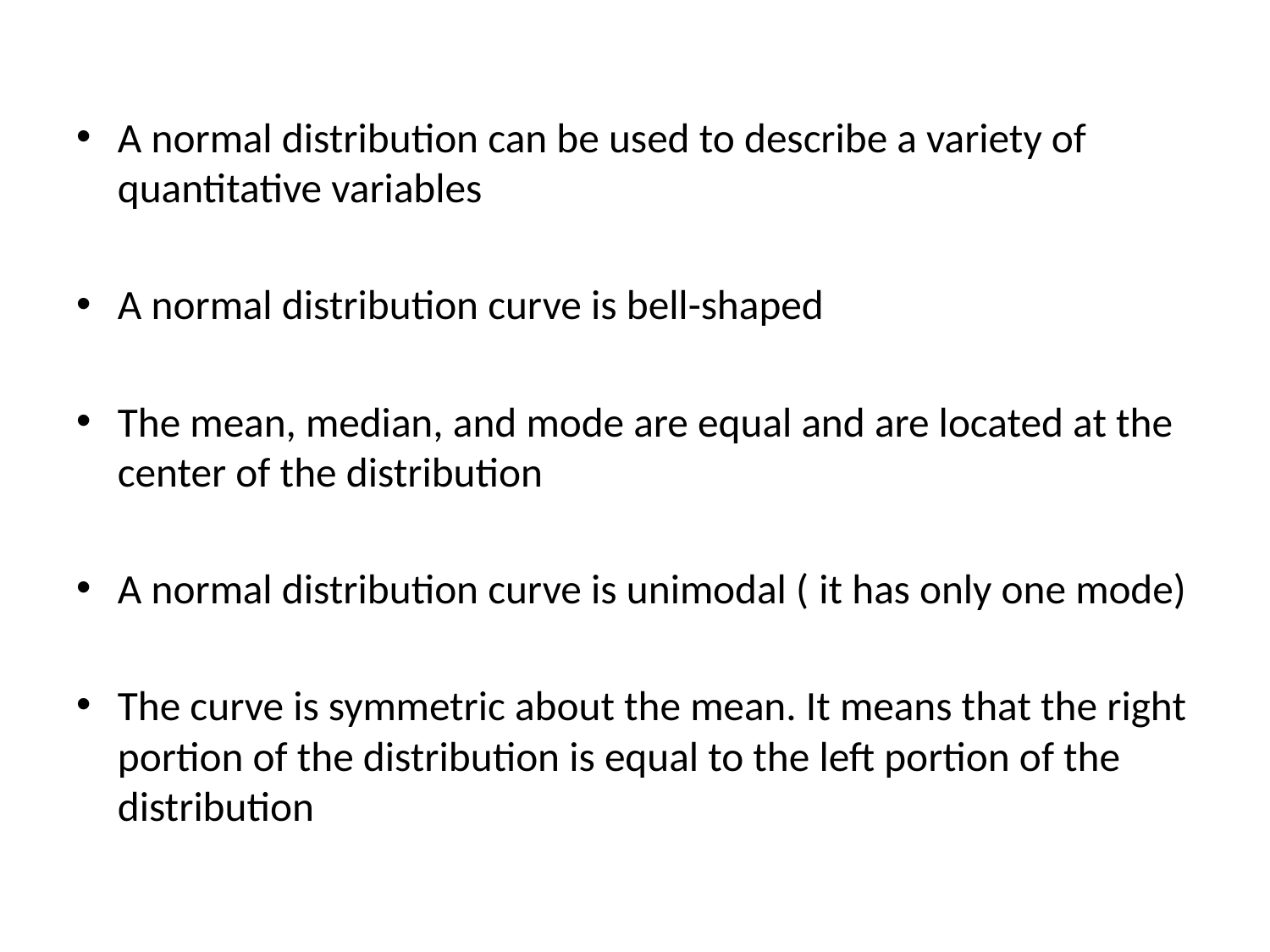

A normal distribution can be used to describe a variety of quantitative variables

A normal distribution curve is bell-shaped

The mean, median, and mode are equal and are located at the center of the distribution

A normal distribution curve is unimodal ( it has only one mode)

The curve is symmetric about the mean. It means that the right portion of the distribution is equal to the left portion of the distribution